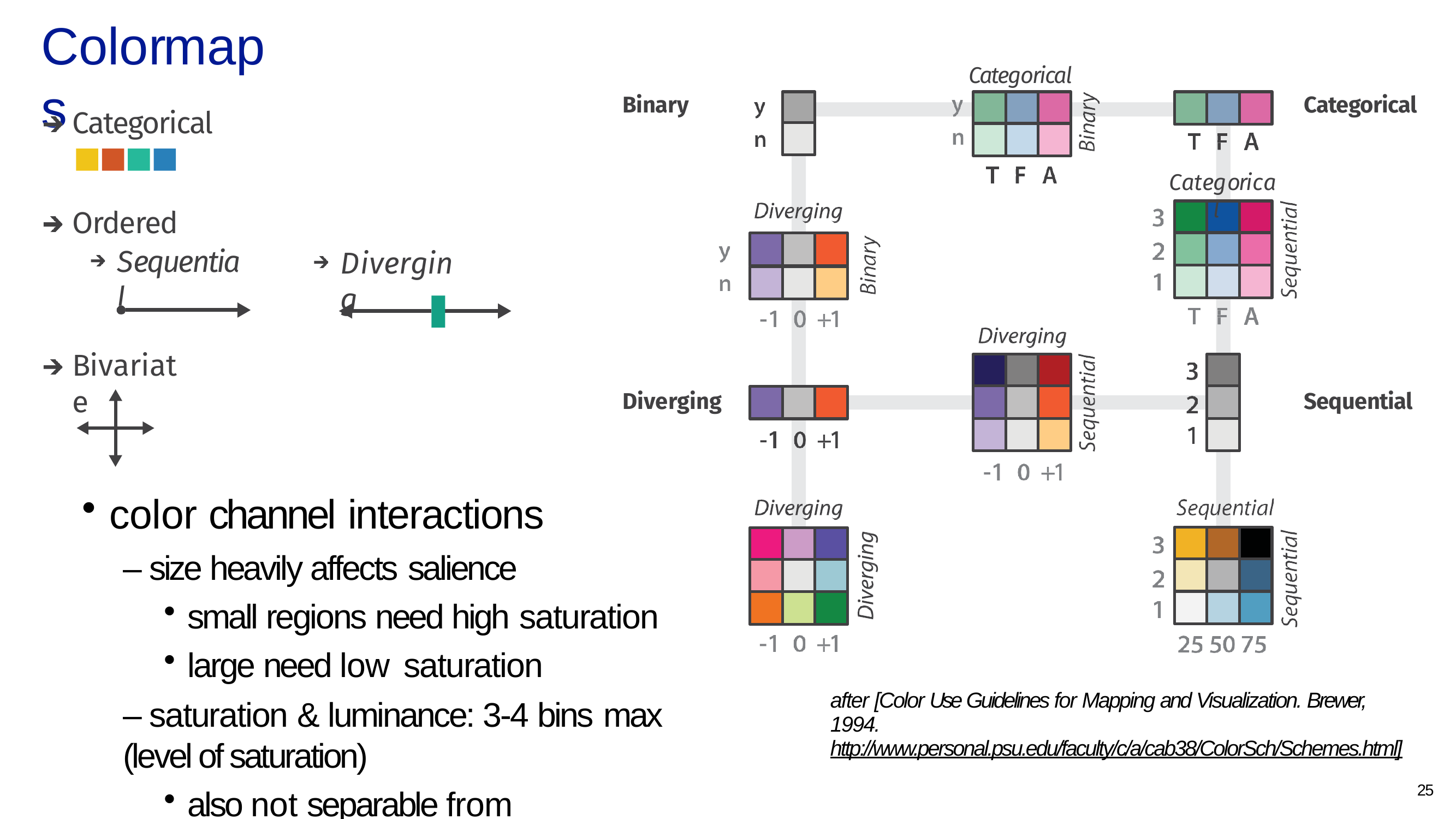

# Colormaps
Categorical
Binary
Categorical

Categorical

Cate
gorical

Ordered
Sequential

Diverging

Bivariate

Diverging
Sequential

color channel interactions
– size heavily affects salience
small regions need high saturation
large need low saturation
– saturation & luminance: 3-4 bins max (level of saturation)
also not separable from transparency

after [Color Use Guidelines for Mapping and Visualization. Brewer, 1994.  http://www.personal.psu.edu/faculty/c/a/cab38/ColorSch/Schemes.html]
25